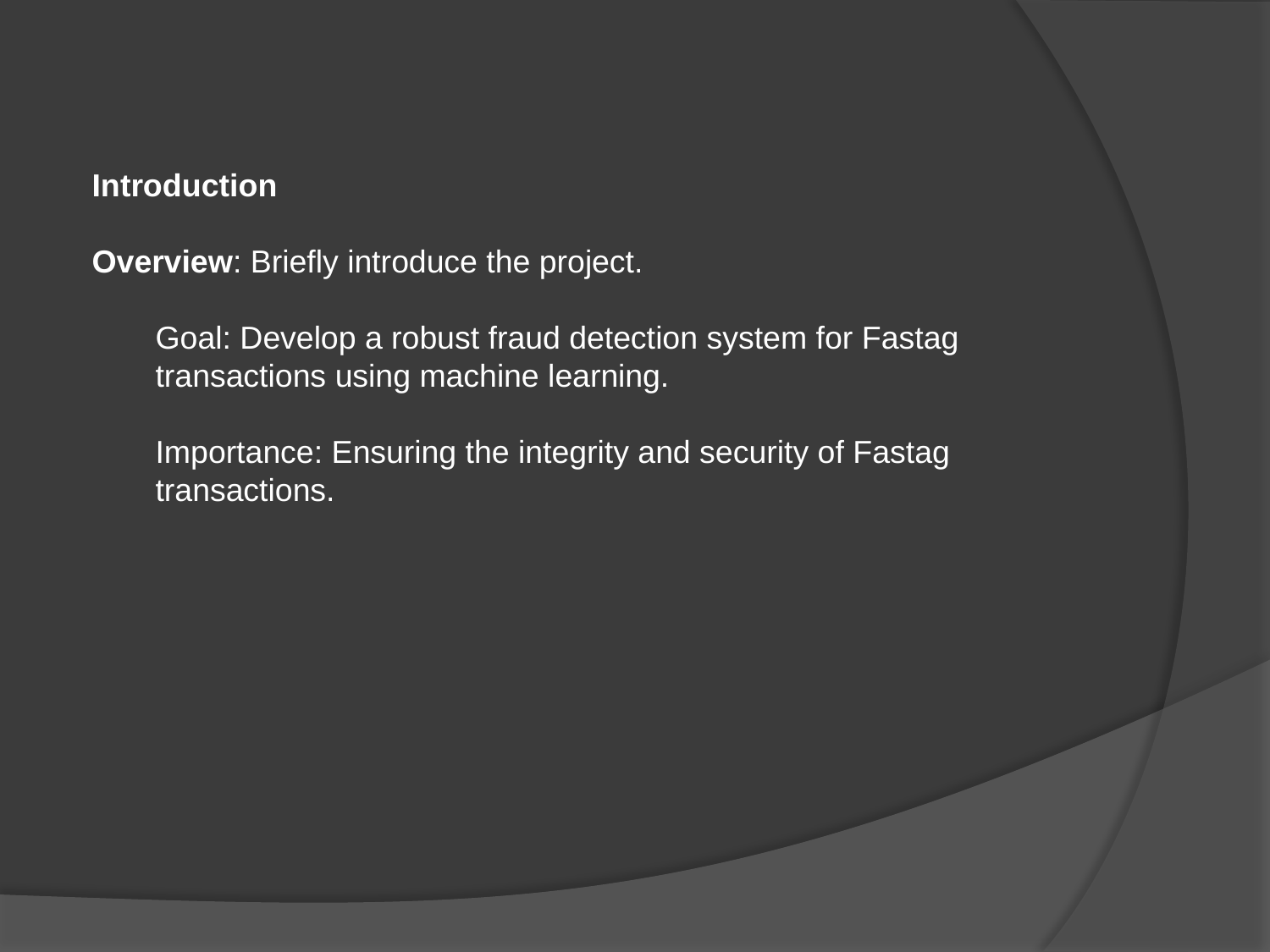

Introduction

Overview: Briefly introduce the project.

Goal: Develop a robust fraud detection system for Fastag transactions using machine learning.

Importance: Ensuring the integrity and security of Fastag transactions.